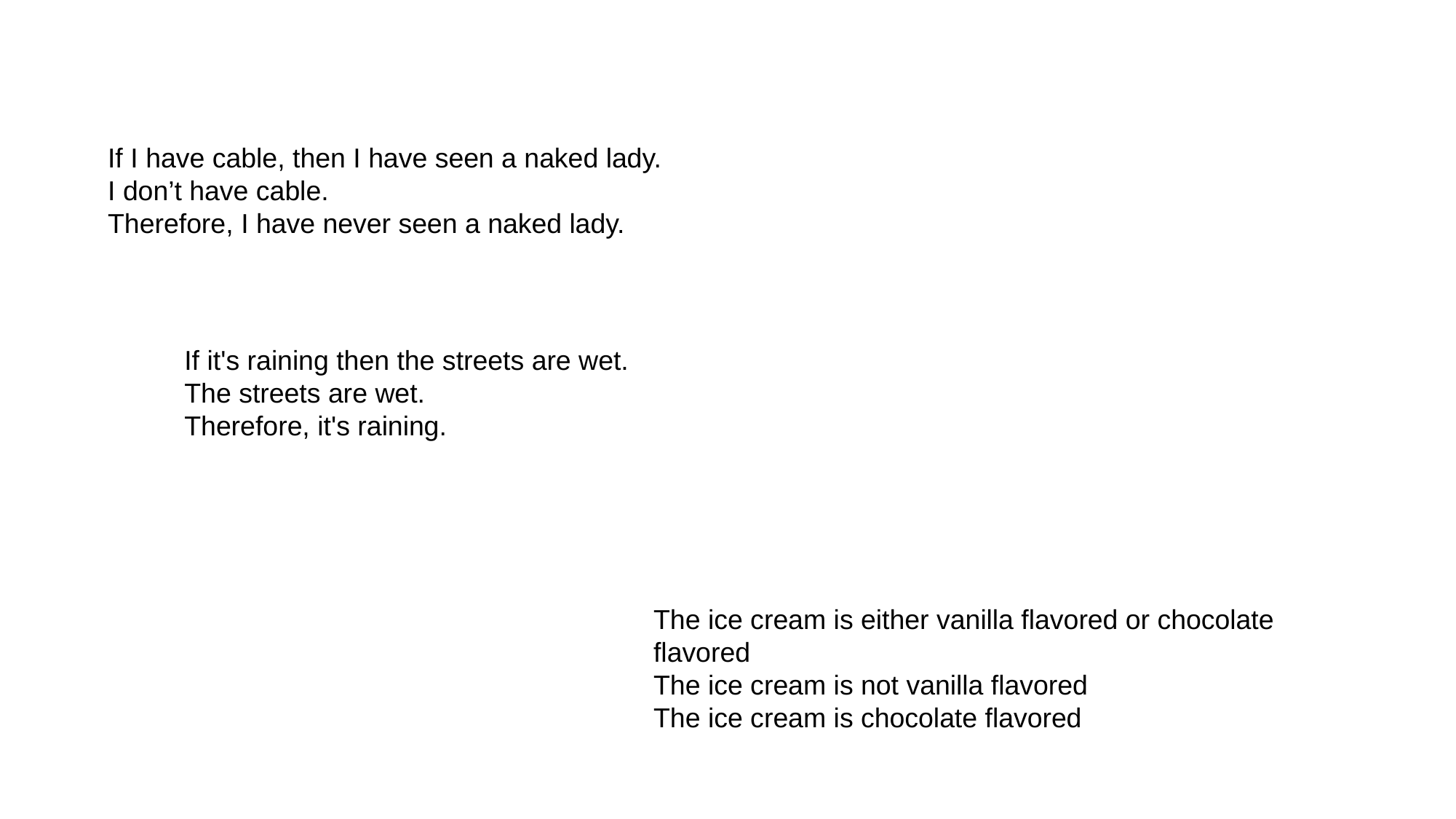

If I have cable, then I have seen a naked lady.
I don’t have cable.
Therefore, I have never seen a naked lady.
If it's raining then the streets are wet.
The streets are wet.
Therefore, it's raining.
The ice cream is either vanilla flavored or chocolate flavored
The ice cream is not vanilla flavored
The ice cream is chocolate flavored